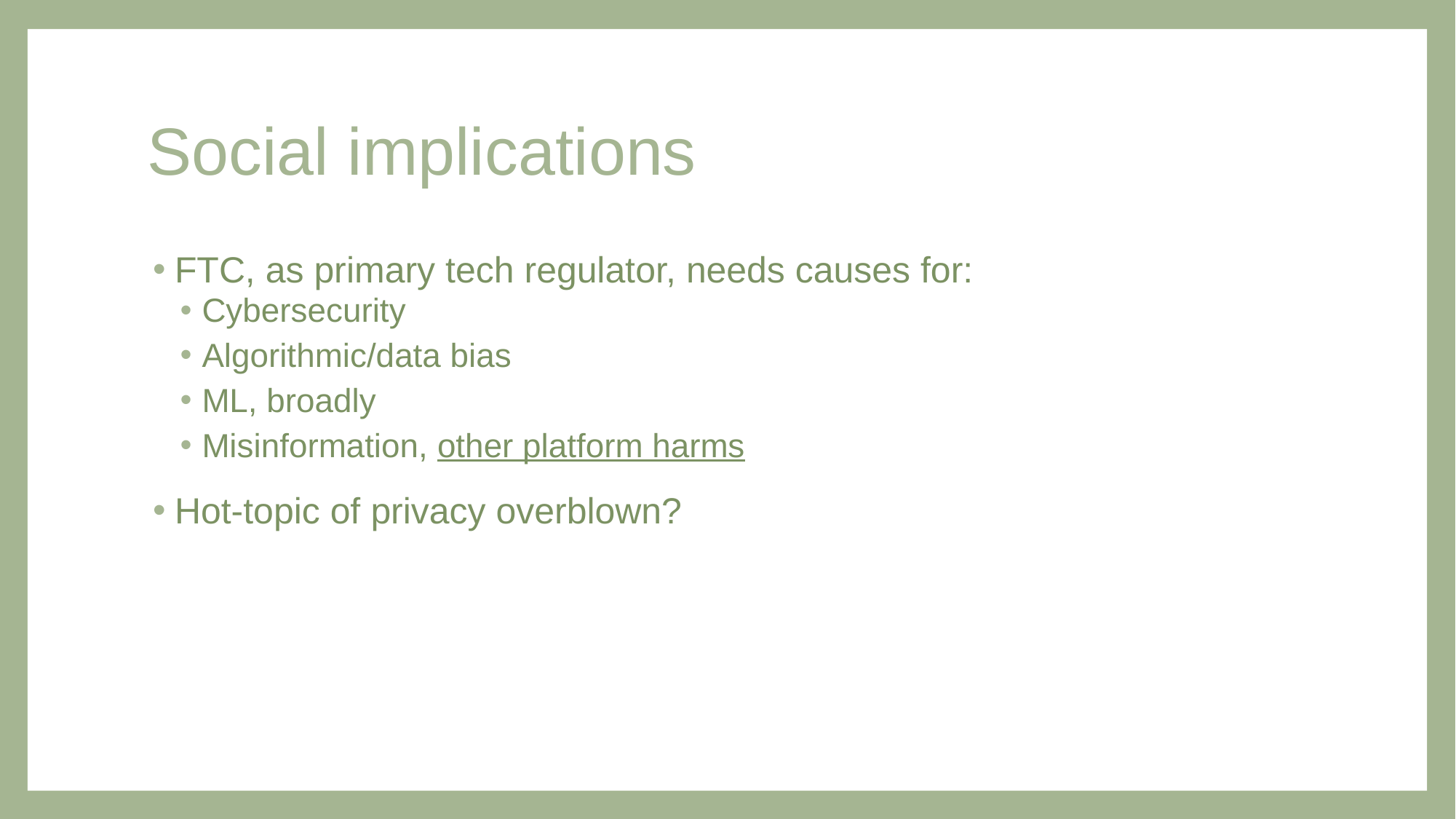

# Social implications
FTC, as primary tech regulator, needs causes for:
Cybersecurity
Algorithmic/data bias
ML, broadly
Misinformation, other platform harms
Hot-topic of privacy overblown?